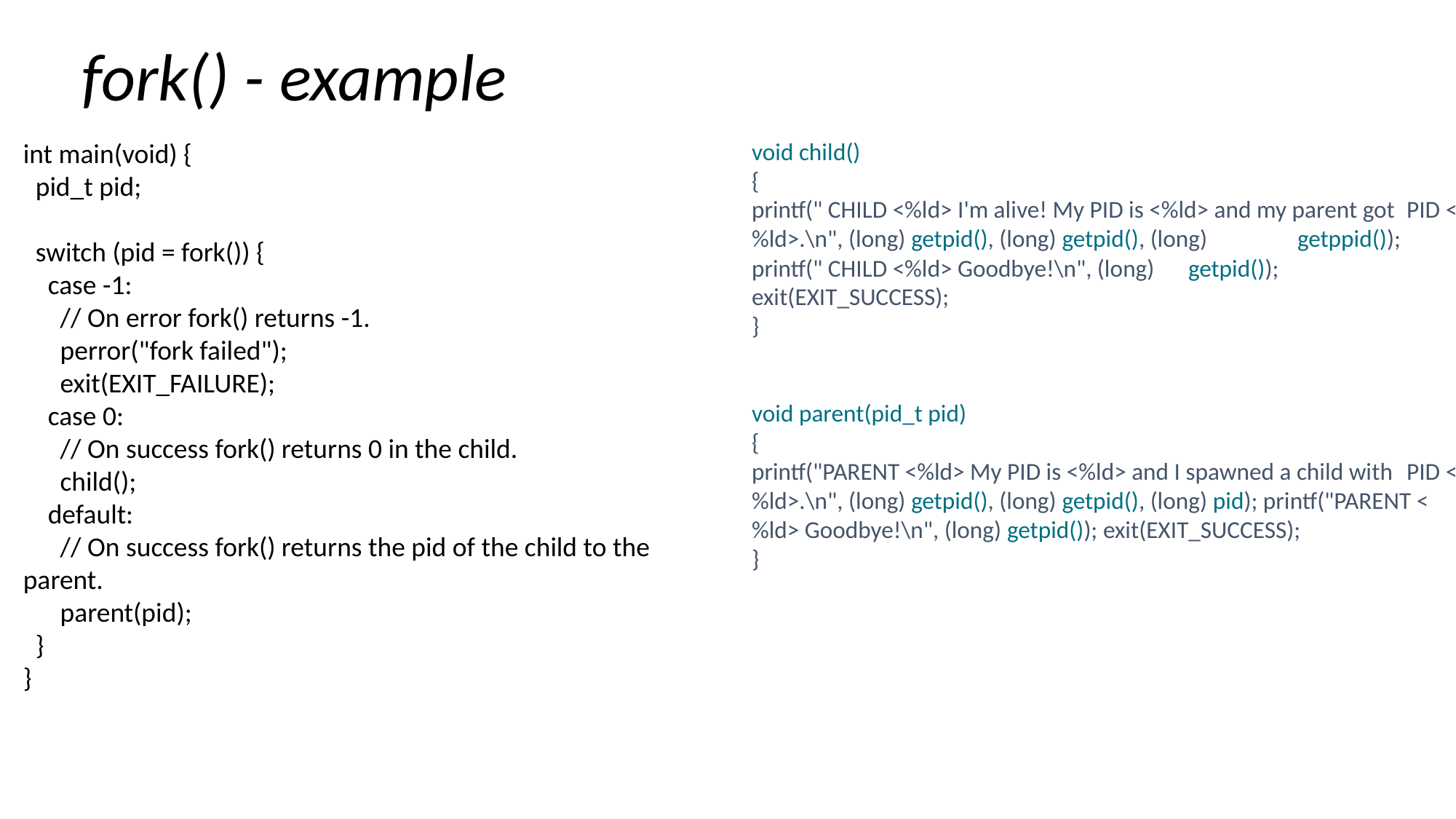

# fork() - example
int main(void) {
  pid_t pid;

  switch (pid = fork()) {
    case -1:
      // On error fork() returns -1.
      perror("fork failed");
      exit(EXIT_FAILURE);
    case 0:
      // On success fork() returns 0 in the child.
      child();
    default:
      // On success fork() returns the pid of the child to the parent.
      parent(pid);
  }
}
void child()
{
printf(" CHILD <%ld> I'm alive! My PID is <%ld> and my parent got 	PID <%ld>.\n", (long) getpid(), (long) getpid(), (long) 	getppid());
printf(" CHILD <%ld> Goodbye!\n", (long) 	getpid()); exit(EXIT_SUCCESS);
}

void parent(pid_t pid)
{
printf("PARENT <%ld> My PID is <%ld> and I spawned a child with 	PID <%ld>.\n", (long) getpid(), (long) getpid(), (long) pid); printf("PARENT <%ld> Goodbye!\n", (long) getpid()); exit(EXIT_SUCCESS);
}